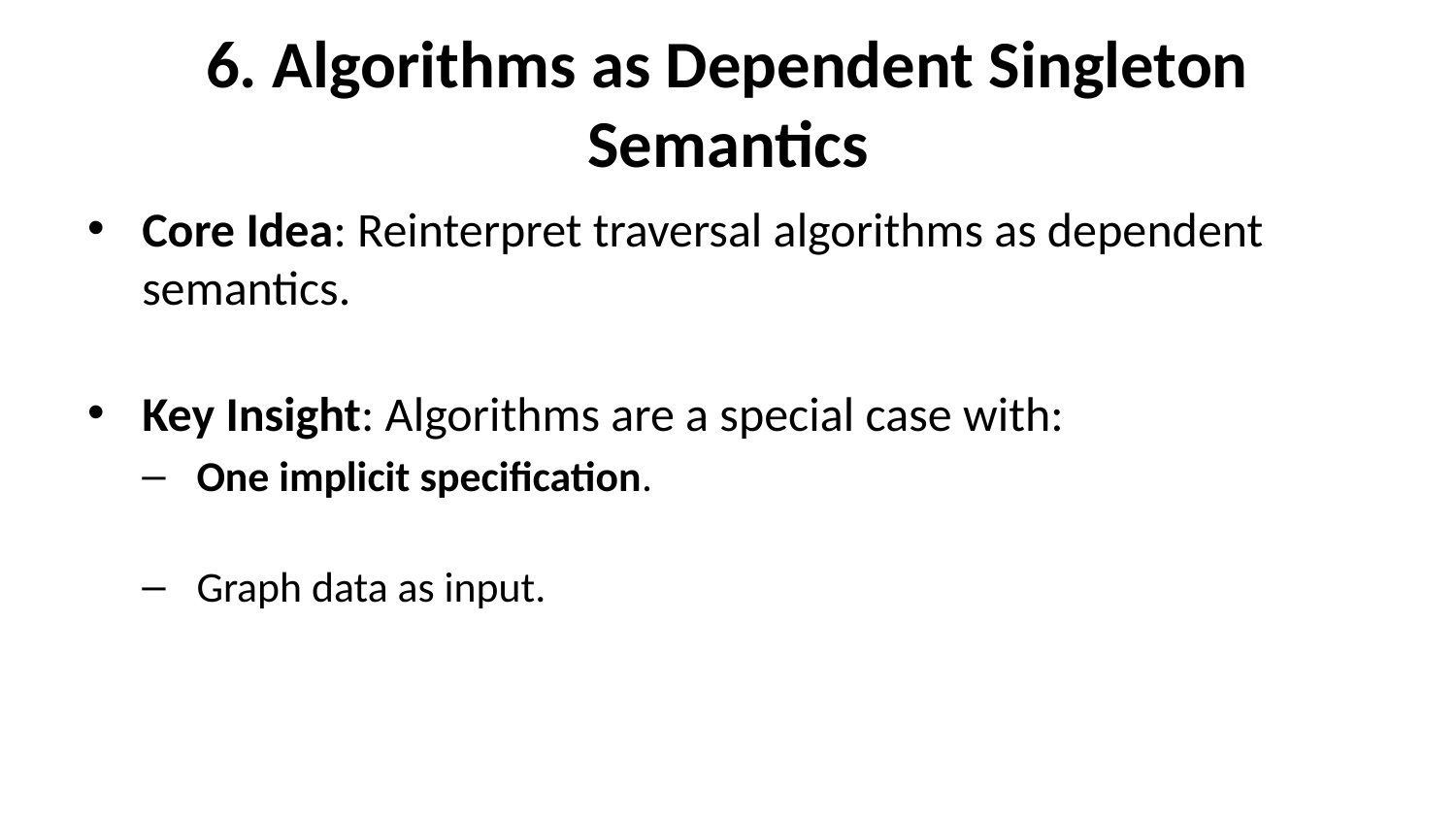

# 6. Algorithms as Dependent Singleton Semantics
Core Idea: Reinterpret traversal algorithms as dependent semantics.
Key Insight: Algorithms are a special case with:
One implicit specification.
Graph data as input.